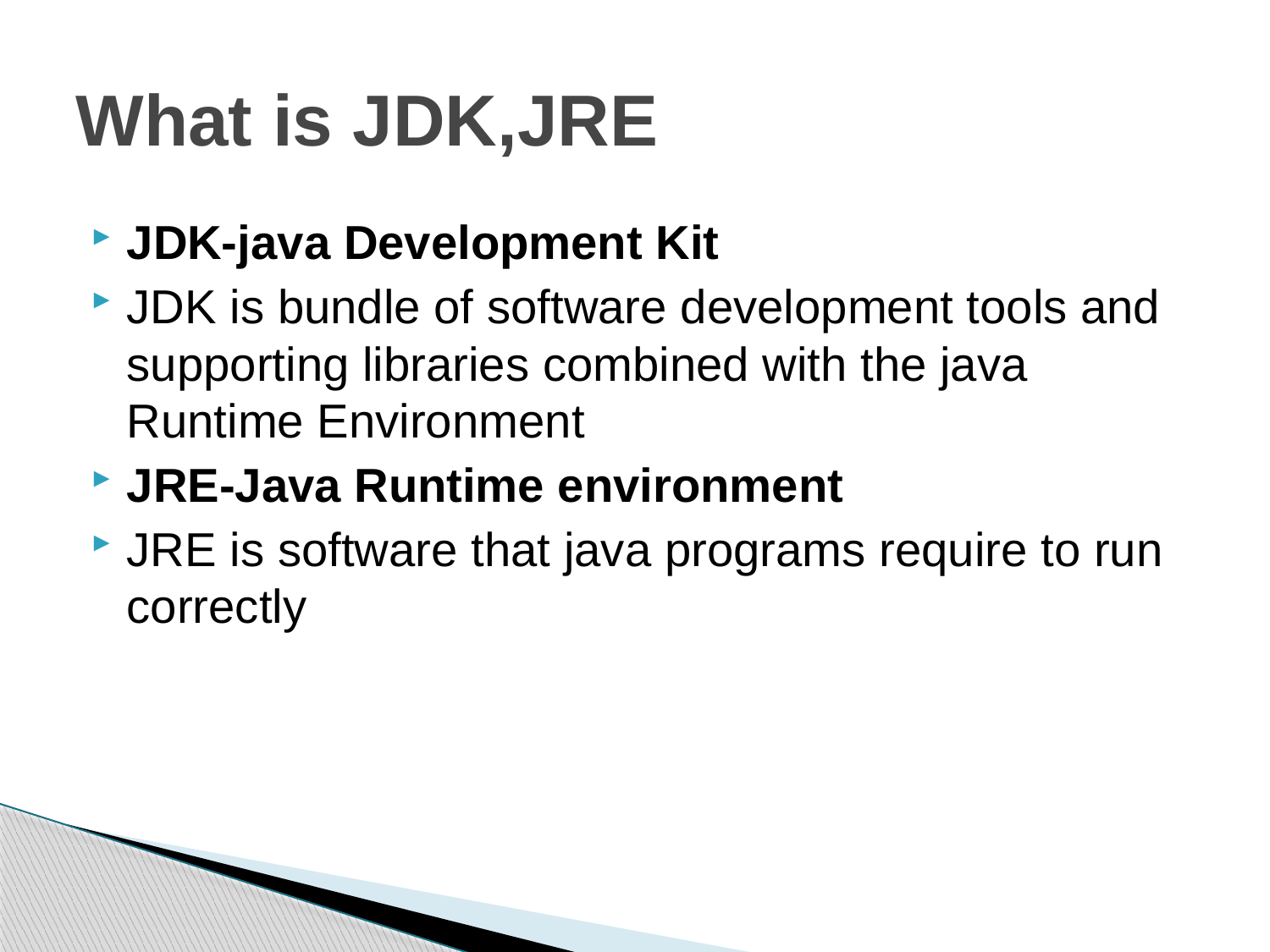

# What is JDK,JRE
JDK-java Development Kit
JDK is bundle of software development tools and supporting libraries combined with the java Runtime Environment
JRE-Java Runtime environment
JRE is software that java programs require to run correctly